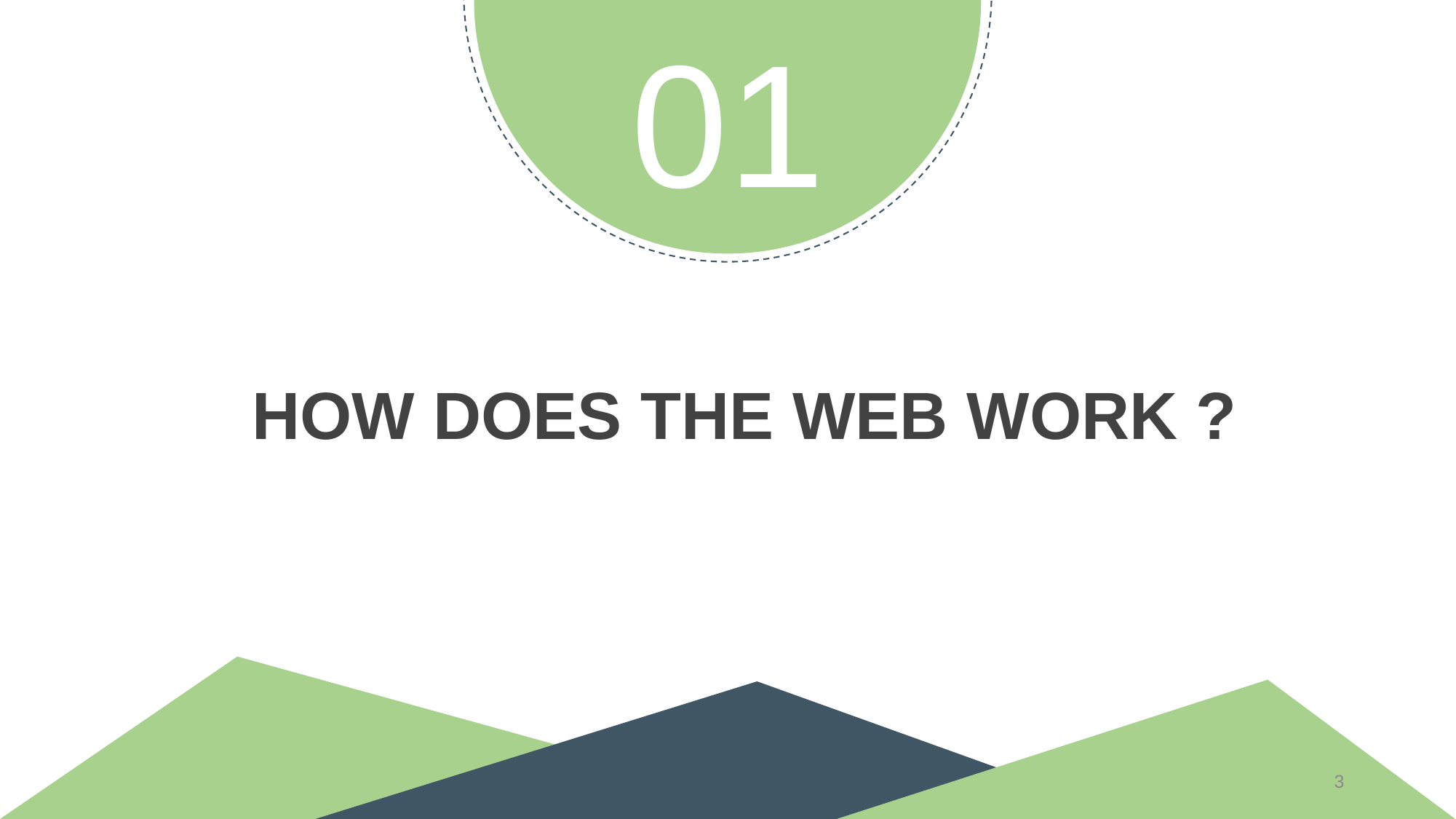

01
HOW DOES THE WEB WORK ?

3